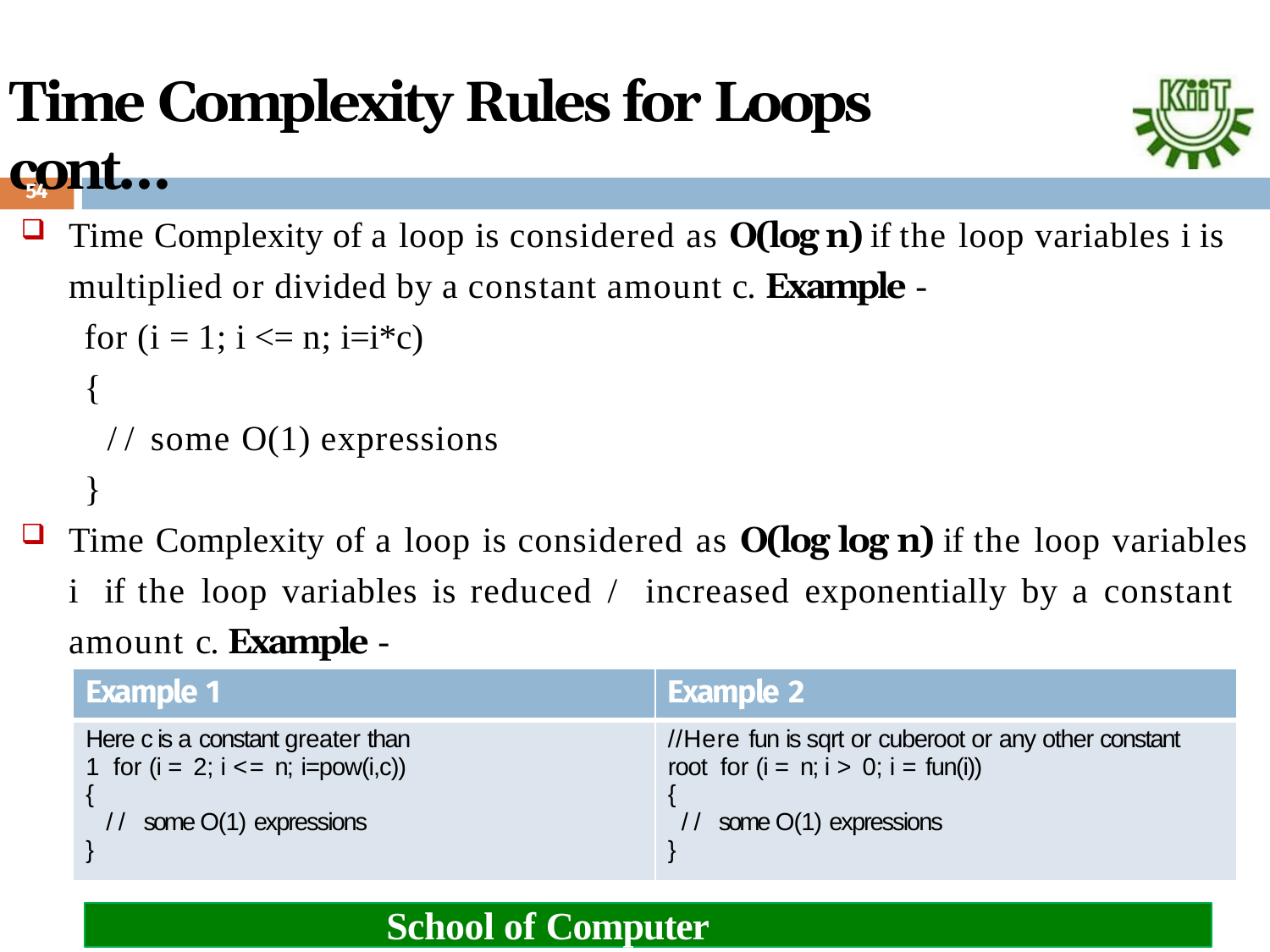

# Time Complexity Rules for Loops cont…

54
Time Complexity of a loop is considered as O(log n) if the loop variables i is  multiplied or divided by a constant amount c. Example -
for (i = 1; i <= n; i=i*c)
{
// some O(1) expressions
}
Time Complexity of a loop is considered as O(log log n) if the loop variables i  if the loop variables is reduced / increased exponentially by a constant  amount c. Example -
| Example 1 | Example 2 |
| --- | --- |
| Here c is a constant greater than 1 for (i = 2; i <= n; i=pow(i,c)) { // some O(1) expressions } | //Here fun is sqrt or cuberoot or any other constant root for (i = n; i > 0; i = fun(i)) { // some O(1) expressions } |

School of Computer Engineering